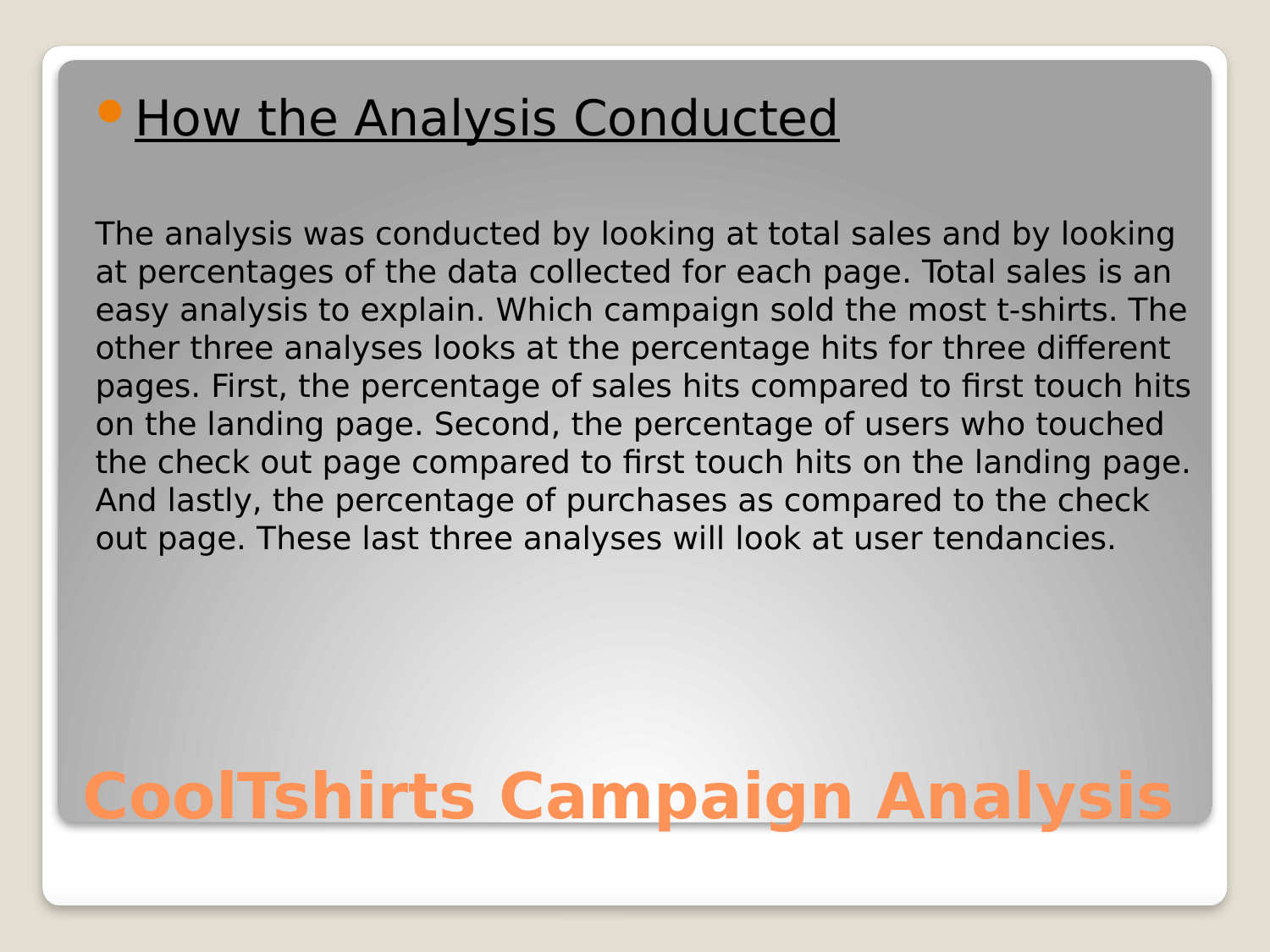

How the Analysis Conducted

The analysis was conducted by looking at total sales and by looking at percentages of the data collected for each page. Total sales is an easy analysis to explain. Which campaign sold the most t-shirts. The other three analyses looks at the percentage hits for three different pages. First, the percentage of sales hits compared to first touch hits on the landing page. Second, the percentage of users who touched the check out page compared to first touch hits on the landing page. And lastly, the percentage of purchases as compared to the check out page. These last three analyses will look at user tendancies.
# CoolTshirts Campaign Analysis